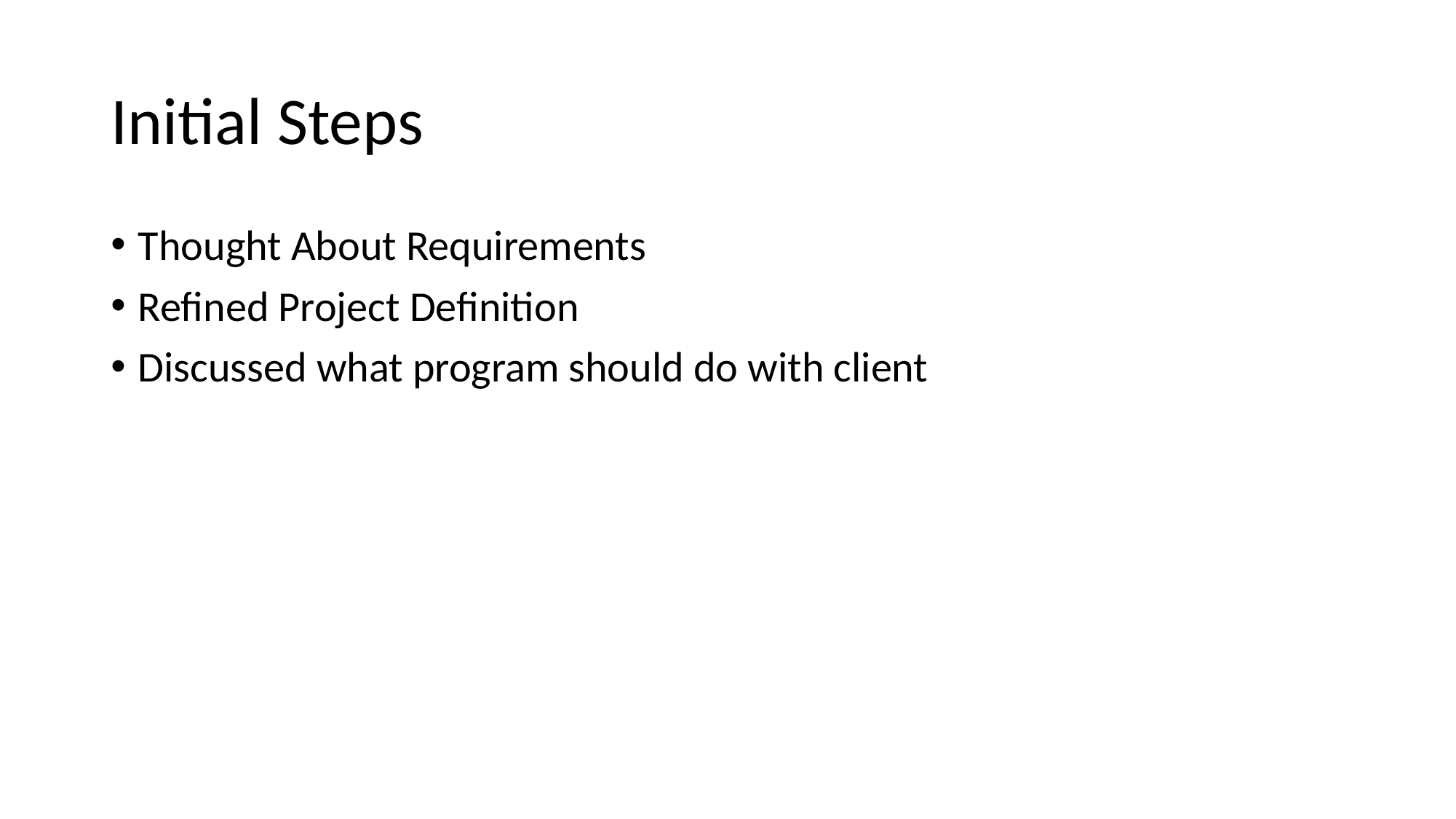

# Initial Steps
Thought About Requirements
Refined Project Definition
Discussed what program should do with client